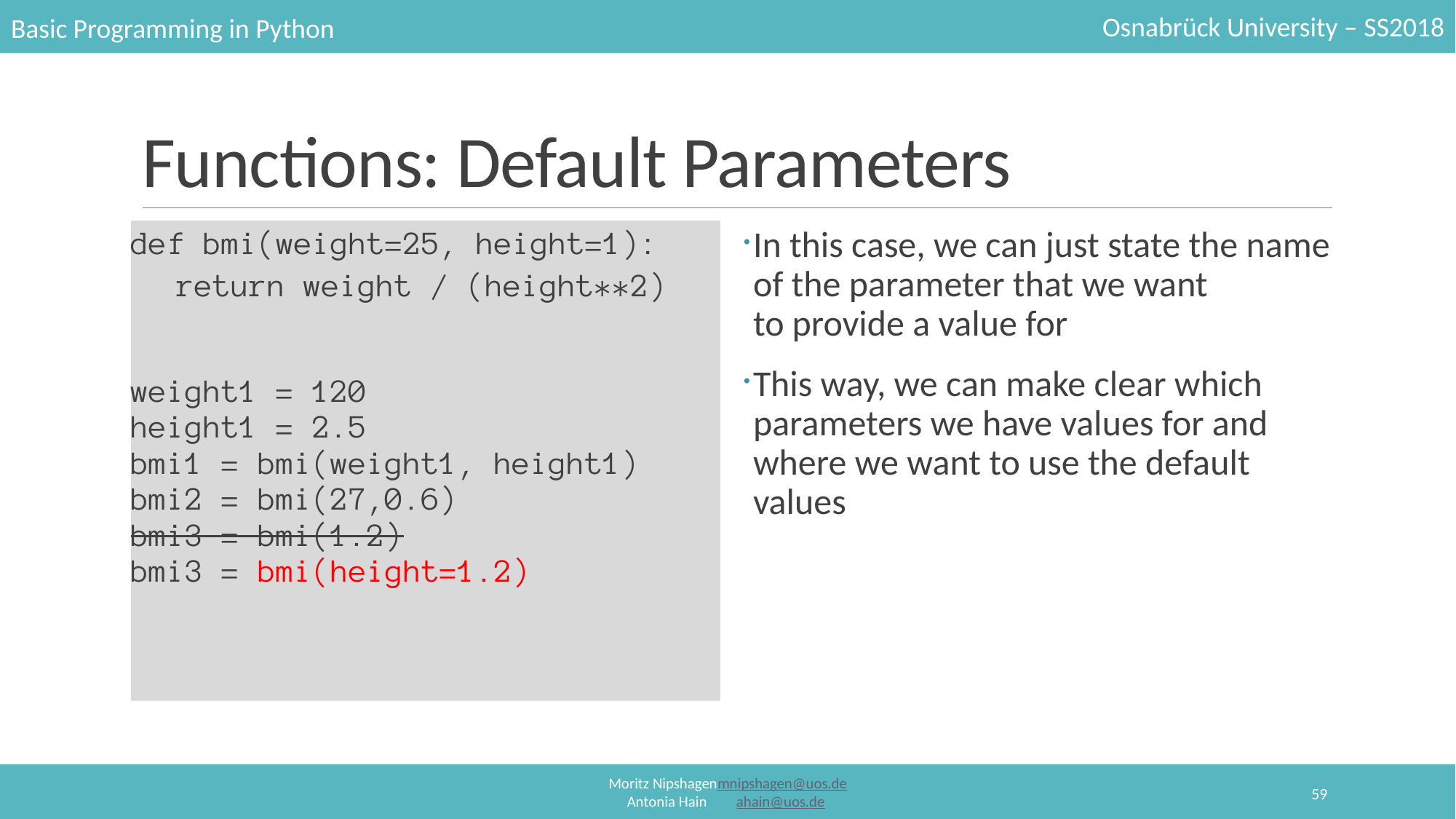

# Functions: Default Parameters
def bmi(weight=25, height=1):
return weight / (height**2)

weight1 = 120
height1 = 2.5
bmi1 = bmi(weight1, height1)
bmi2 = bmi(27,0.6)
bmi3 = bmi(1.2)
bmi3 = bmi(height=1.2)

In this case, we can just state the name of the parameter that we want to provide a value for
This way, we can make clear which parameters we have values for and where we want to use the default values

59